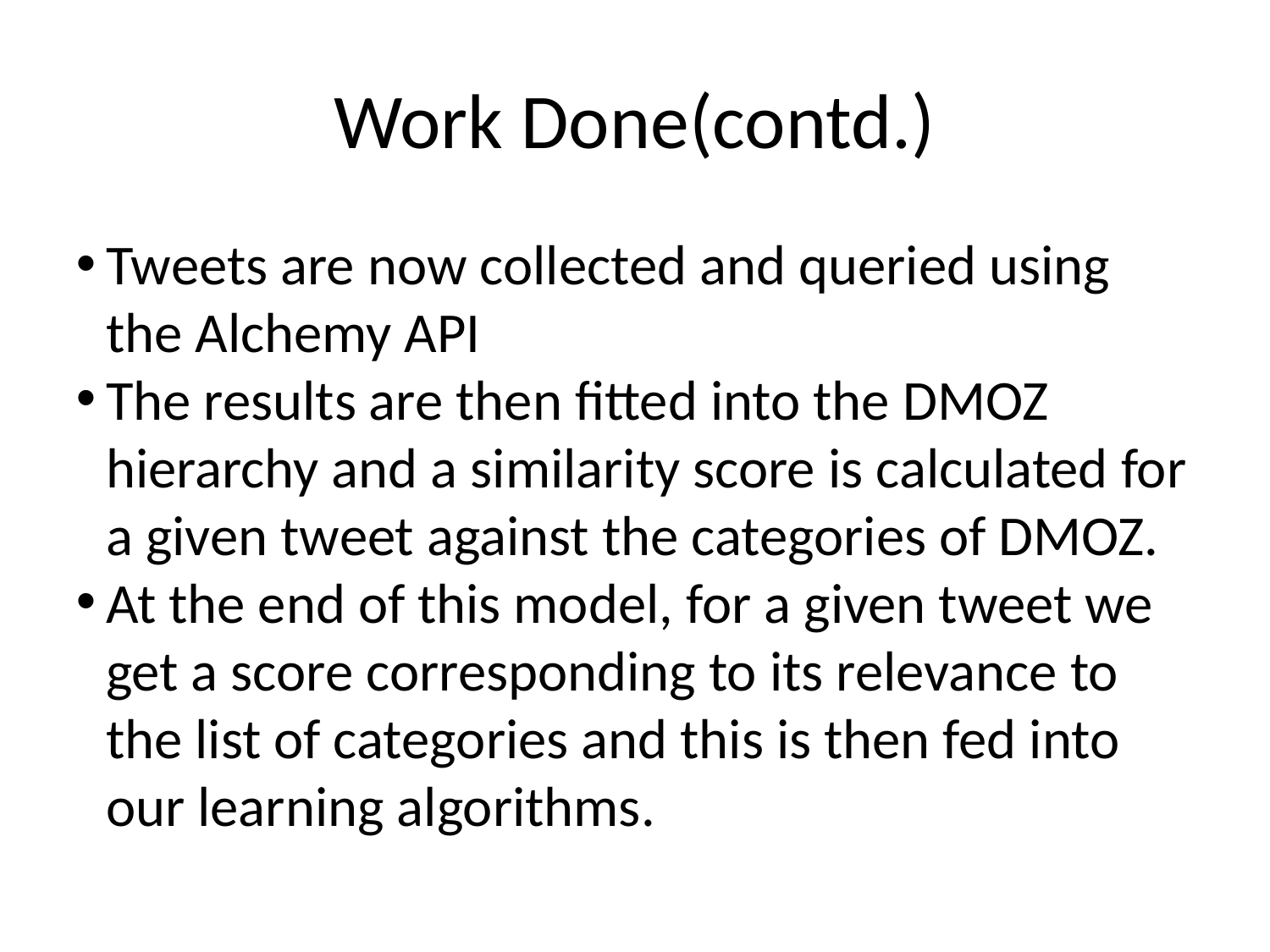

Work Done(contd.)
Tweets are now collected and queried using the Alchemy API
The results are then fitted into the DMOZ hierarchy and a similarity score is calculated for a given tweet against the categories of DMOZ.
At the end of this model, for a given tweet we get a score corresponding to its relevance to the list of categories and this is then fed into our learning algorithms.